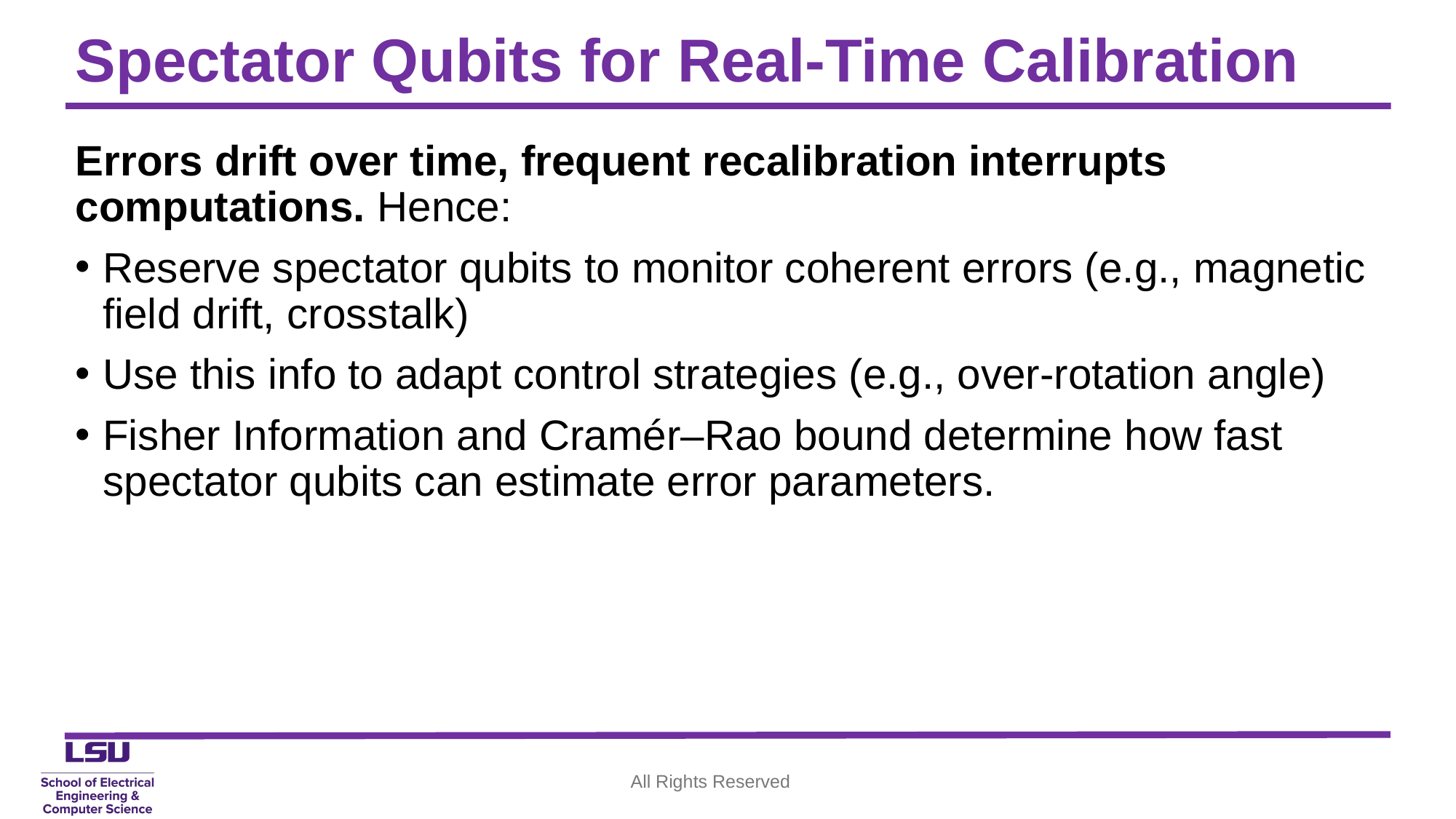

# Spectator Qubits for Real-Time Calibration
Errors drift over time, frequent recalibration interrupts computations. Hence:
Reserve spectator qubits to monitor coherent errors (e.g., magnetic field drift, crosstalk)
Use this info to adapt control strategies (e.g., over-rotation angle)
Fisher Information and Cramér–Rao bound determine how fast spectator qubits can estimate error parameters.

All Rights Reserved